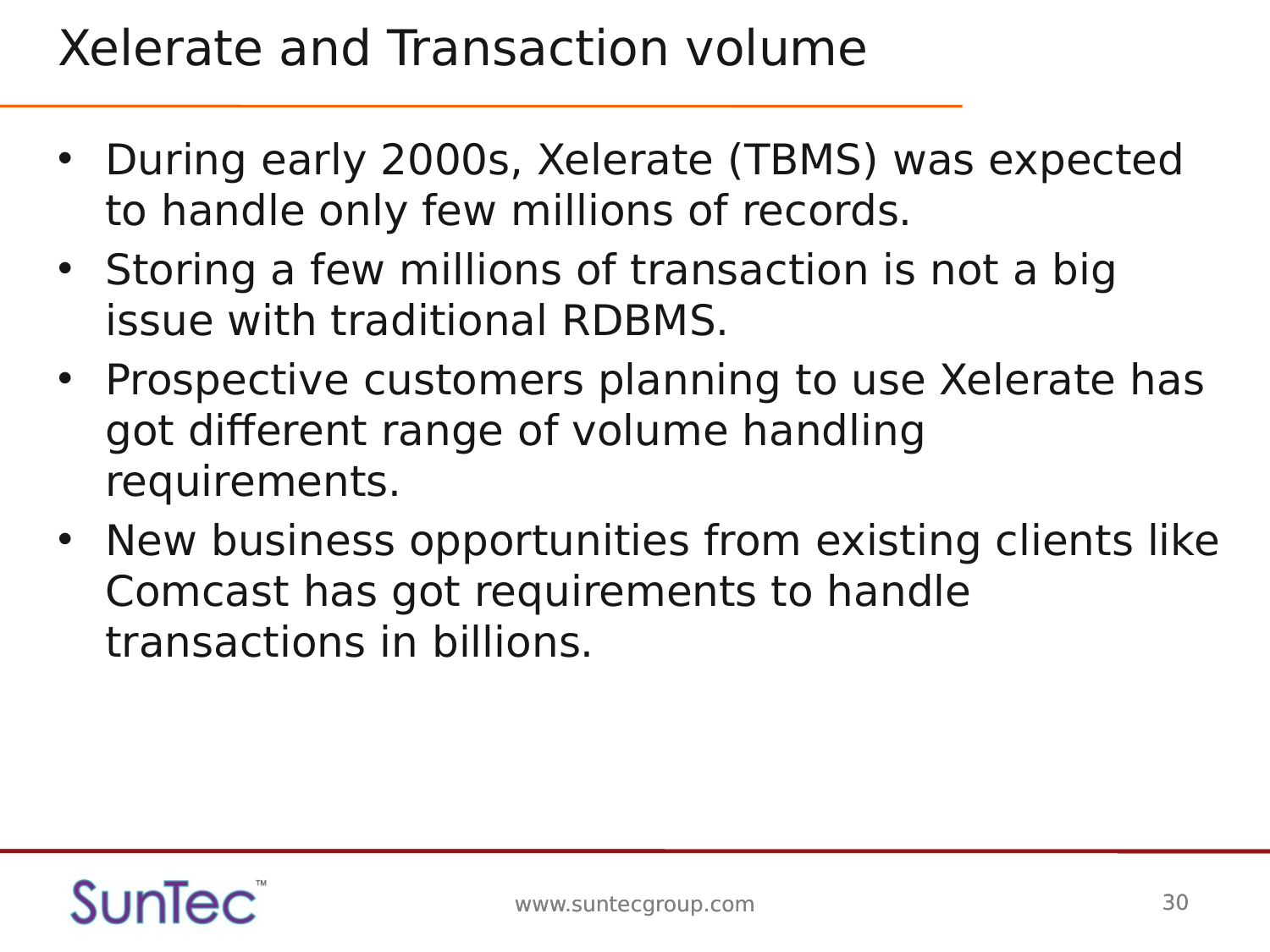

# Xelerate and Transaction volume
During early 2000s, Xelerate (TBMS) was expected to handle only few millions of records.
Storing a few millions of transaction is not a big issue with traditional RDBMS.
Prospective customers planning to use Xelerate has got different range of volume handling requirements.
New business opportunities from existing clients like Comcast has got requirements to handle transactions in billions.